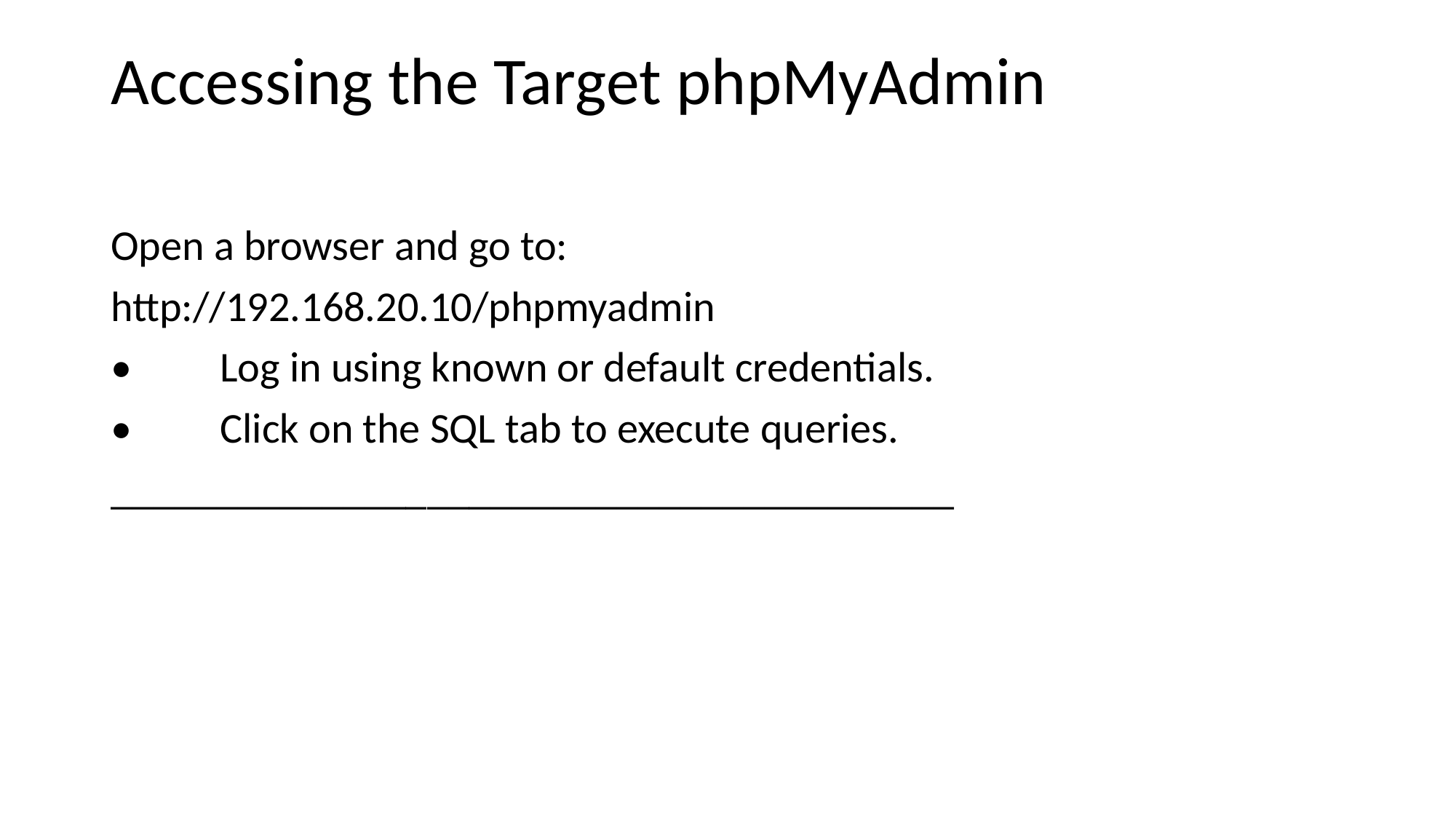

# Accessing the Target phpMyAdmin
Open a browser and go to:
http://192.168.20.10/phpmyadmin
•	Log in using known or default credentials.
•	Click on the SQL tab to execute queries.
________________________________________